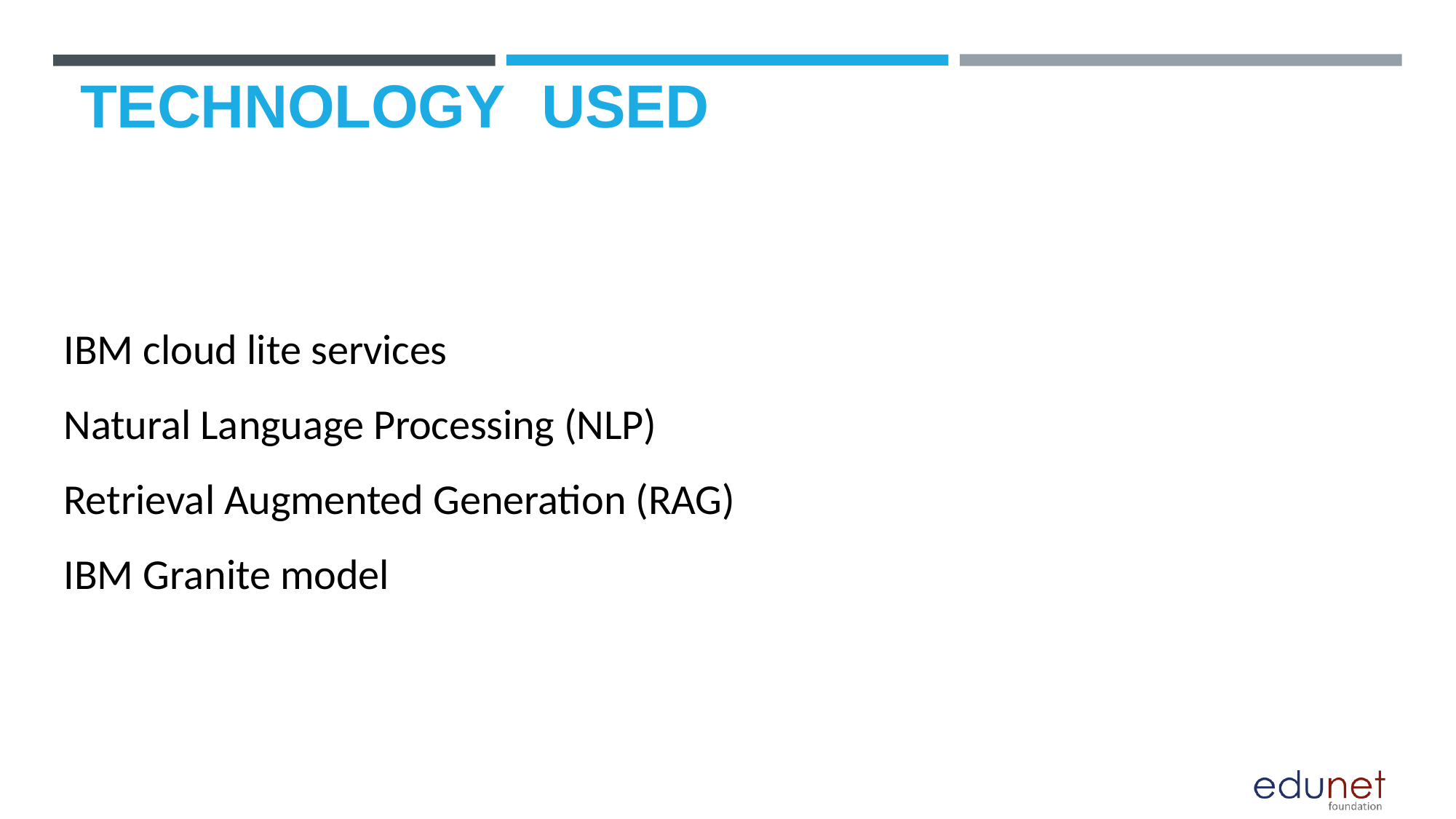

# TECHNOLOGY	USED
IBM cloud lite services
Natural Language Processing (NLP) Retrieval Augmented Generation (RAG) IBM Granite model